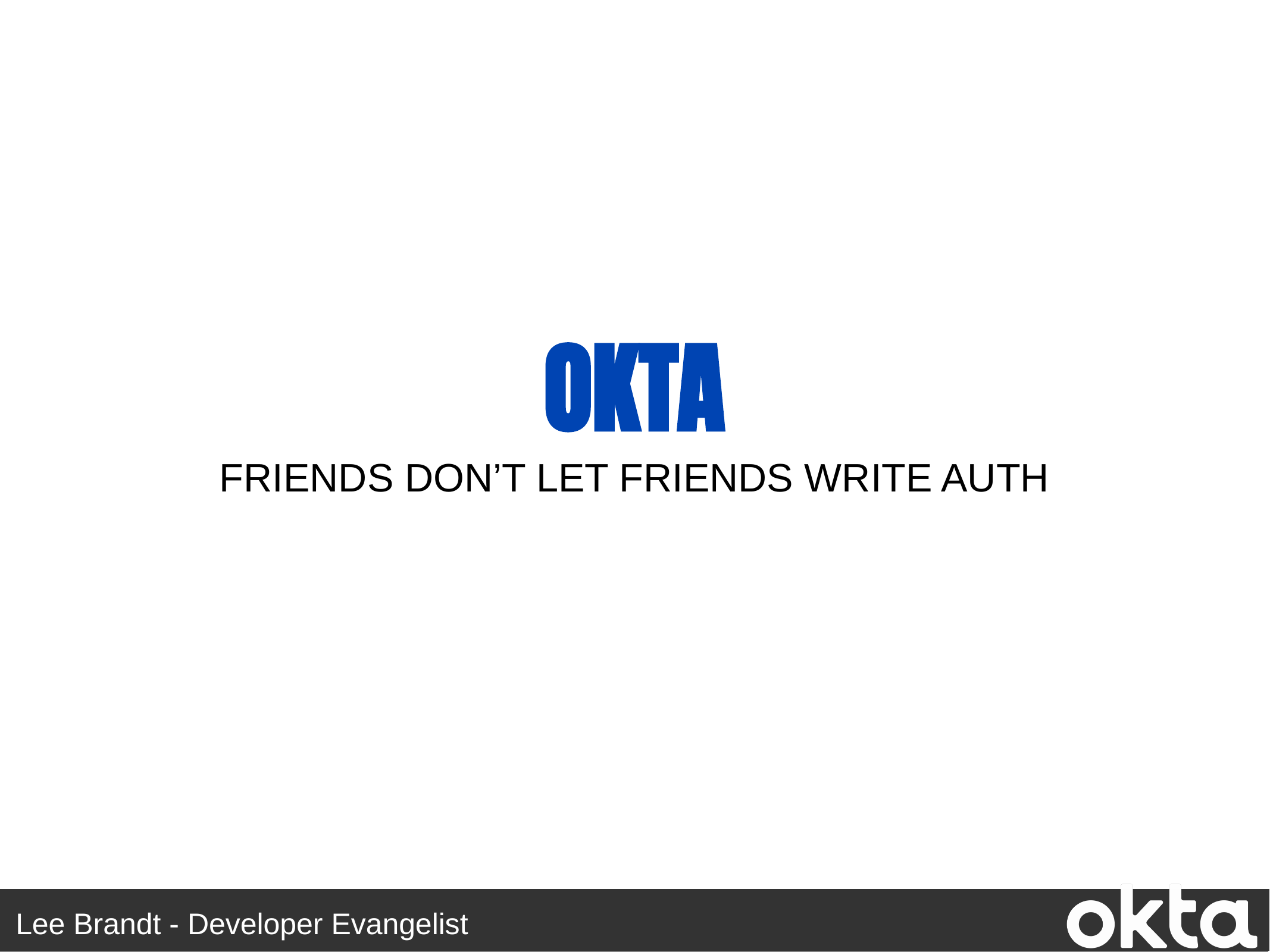

Okta
Friends don’t let friends write auth